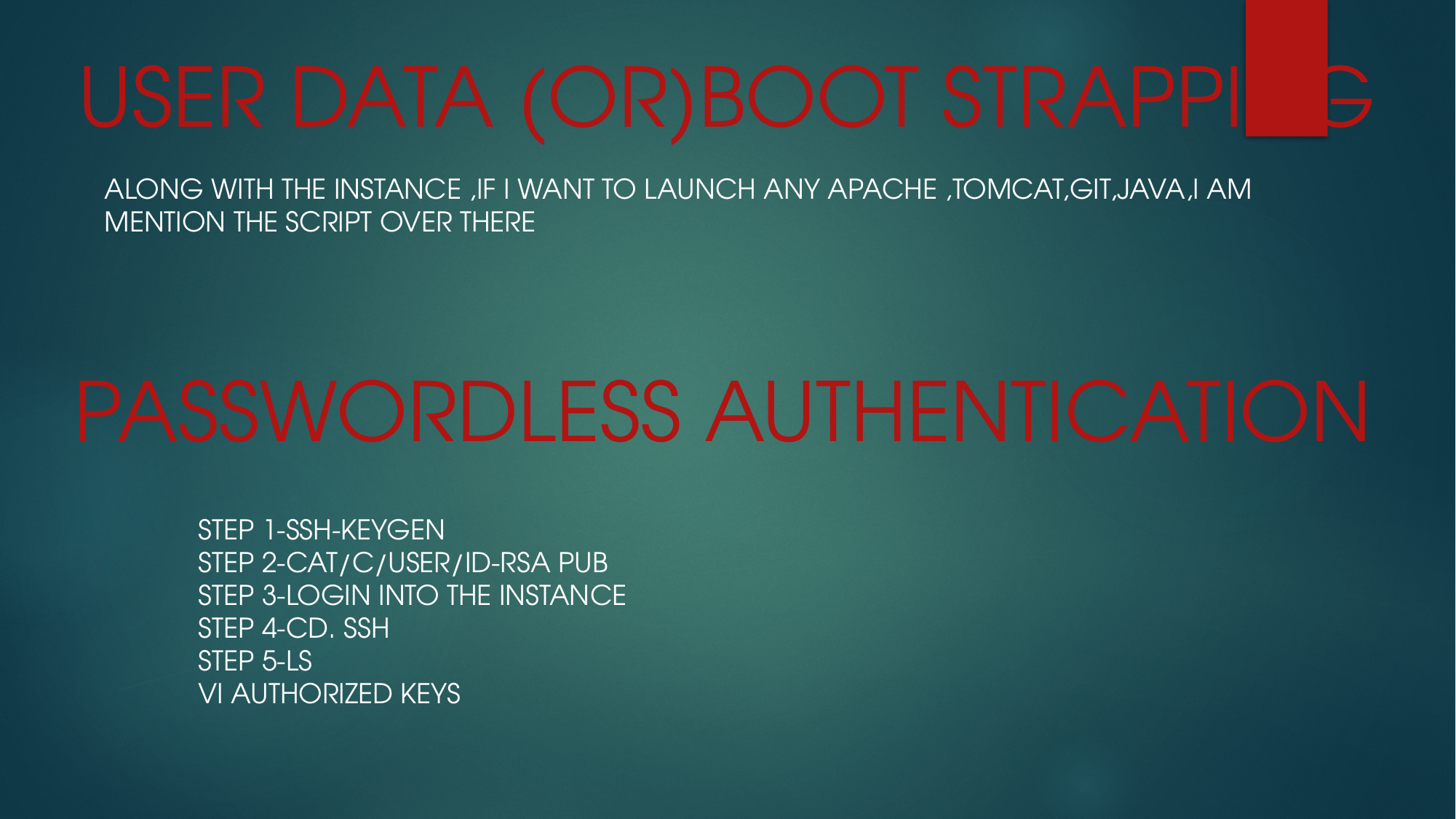

USER DATA (OR)BOOT STRAPPING
ALONG WITH THE INSTANCE ,IF I WANT TO LAUNCH ANY APACHE ,TOMCAT,GIT,JAVA,I AM  MENTION THE SCRIPT OVER THERE

PASSWORDLESS AUTHENTICATION
STEP 1-SSH-KEYGEN
STEP 2-CAT/C/USER/ID-RSA PUB
STEP 3-LOGIN INTO THE INSTANCE
STEP 4-CD. SSH
STEP 5-LS
VI AUTHORIZED KEYS